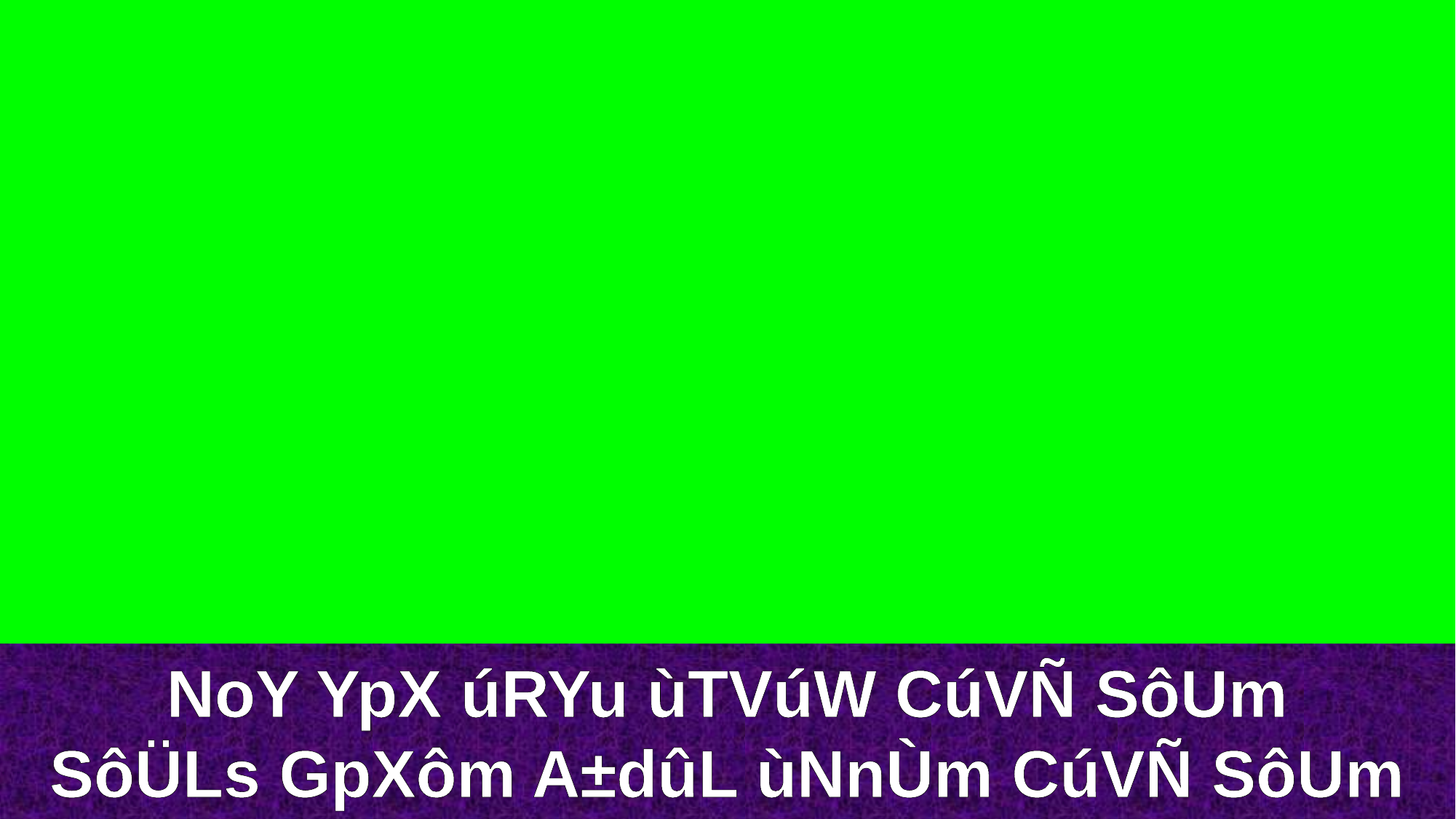

NoY YpX úRYu ùTVúW CúVÑ SôUm
SôÜLs GpXôm A±dûL ùNnÙm CúVÑ SôUm